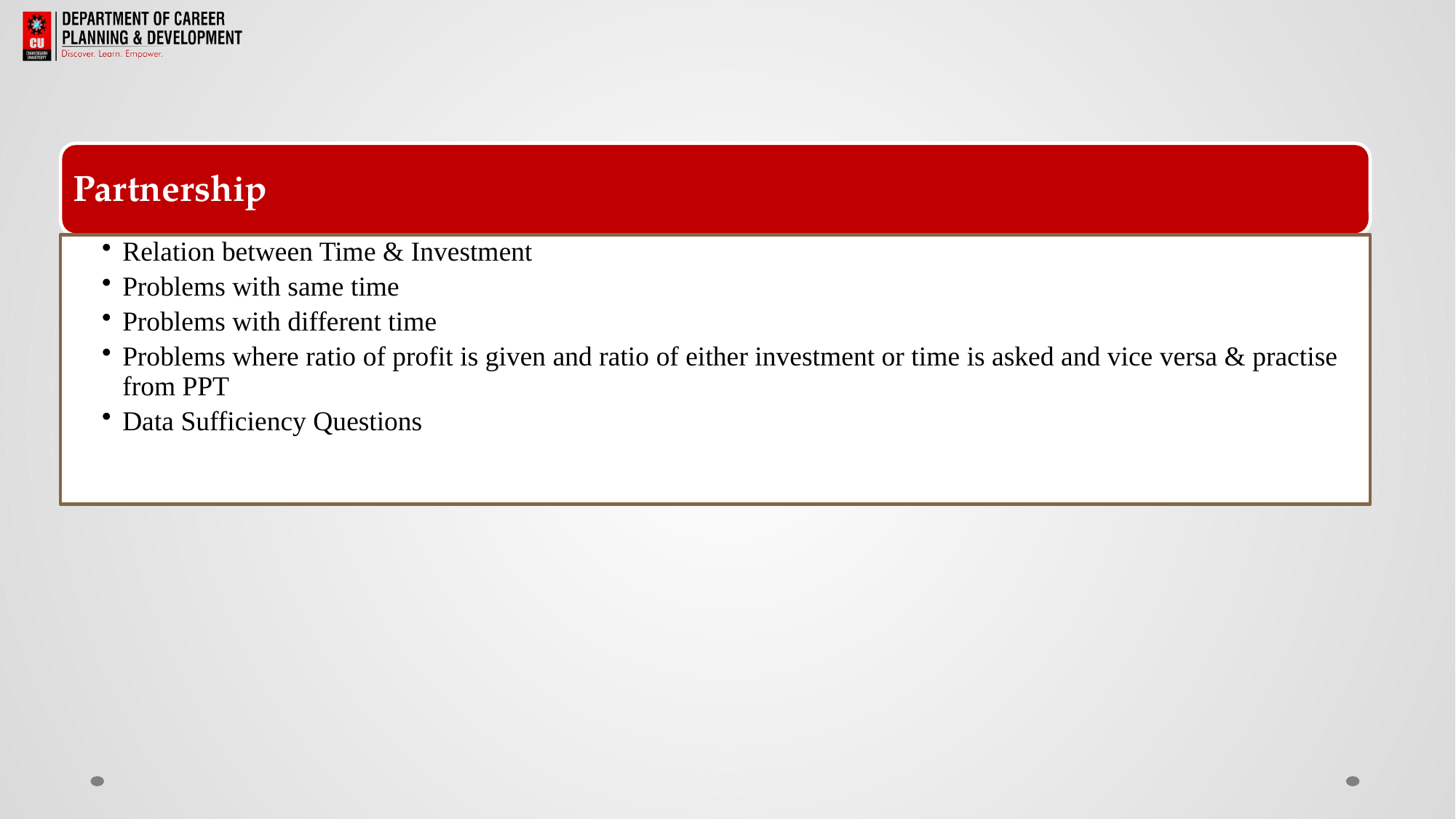

Partnership
Relation between Time & Investment
Problems with same time
Problems with different time
Problems where ratio of profit is given and ratio of either investment or time is asked and vice versa & practise from PPT
Data Sufficiency Questions